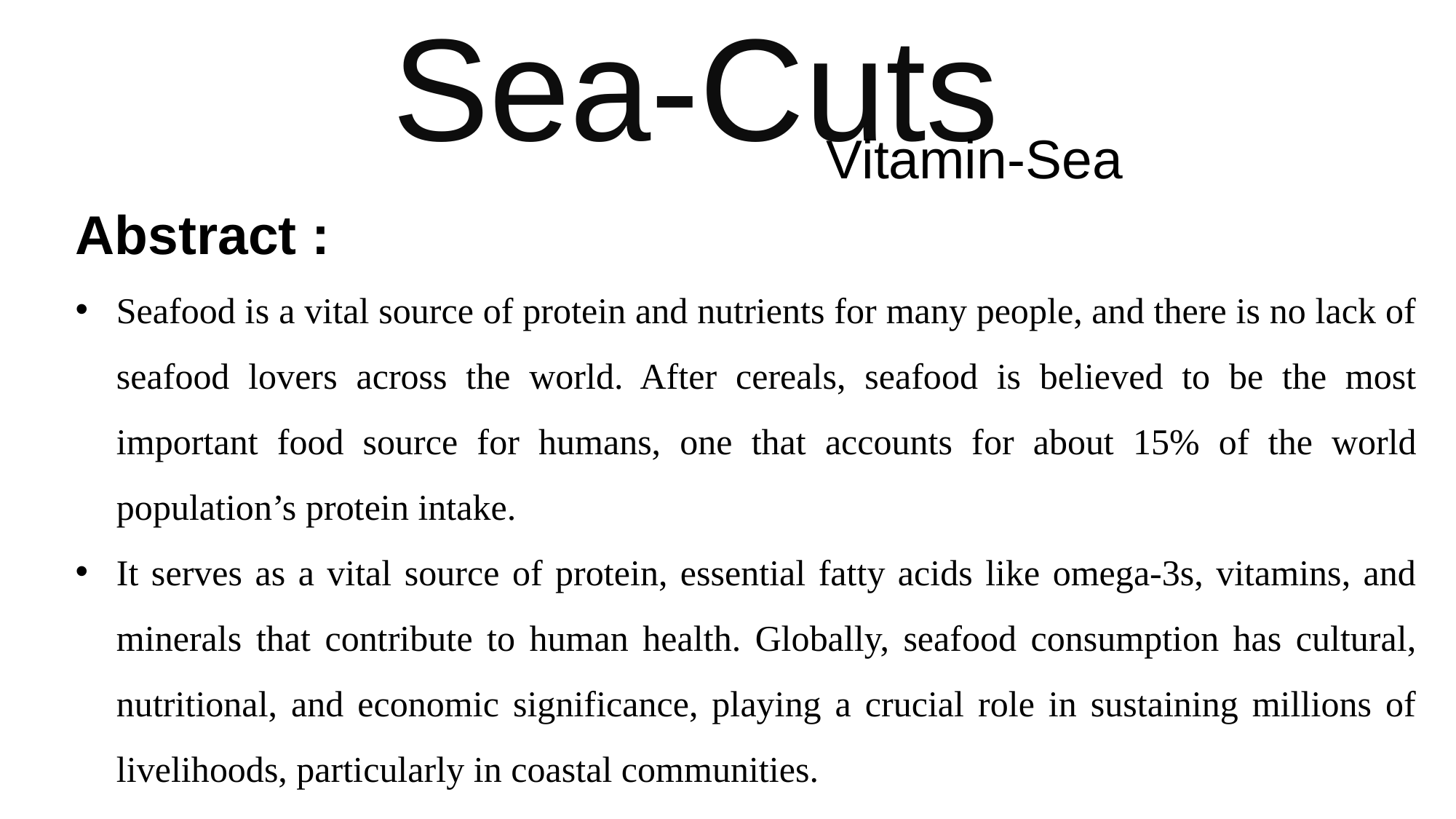

# Sea-Cuts
Vitamin-Sea
Abstract :
Seafood is a vital source of protein and nutrients for many people, and there is no lack of seafood lovers across the world. After cereals, seafood is believed to be the most important food source for humans, one that accounts for about 15% of the world population’s protein intake.
It serves as a vital source of protein, essential fatty acids like omega-3s, vitamins, and minerals that contribute to human health. Globally, seafood consumption has cultural, nutritional, and economic significance, playing a crucial role in sustaining millions of livelihoods, particularly in coastal communities.